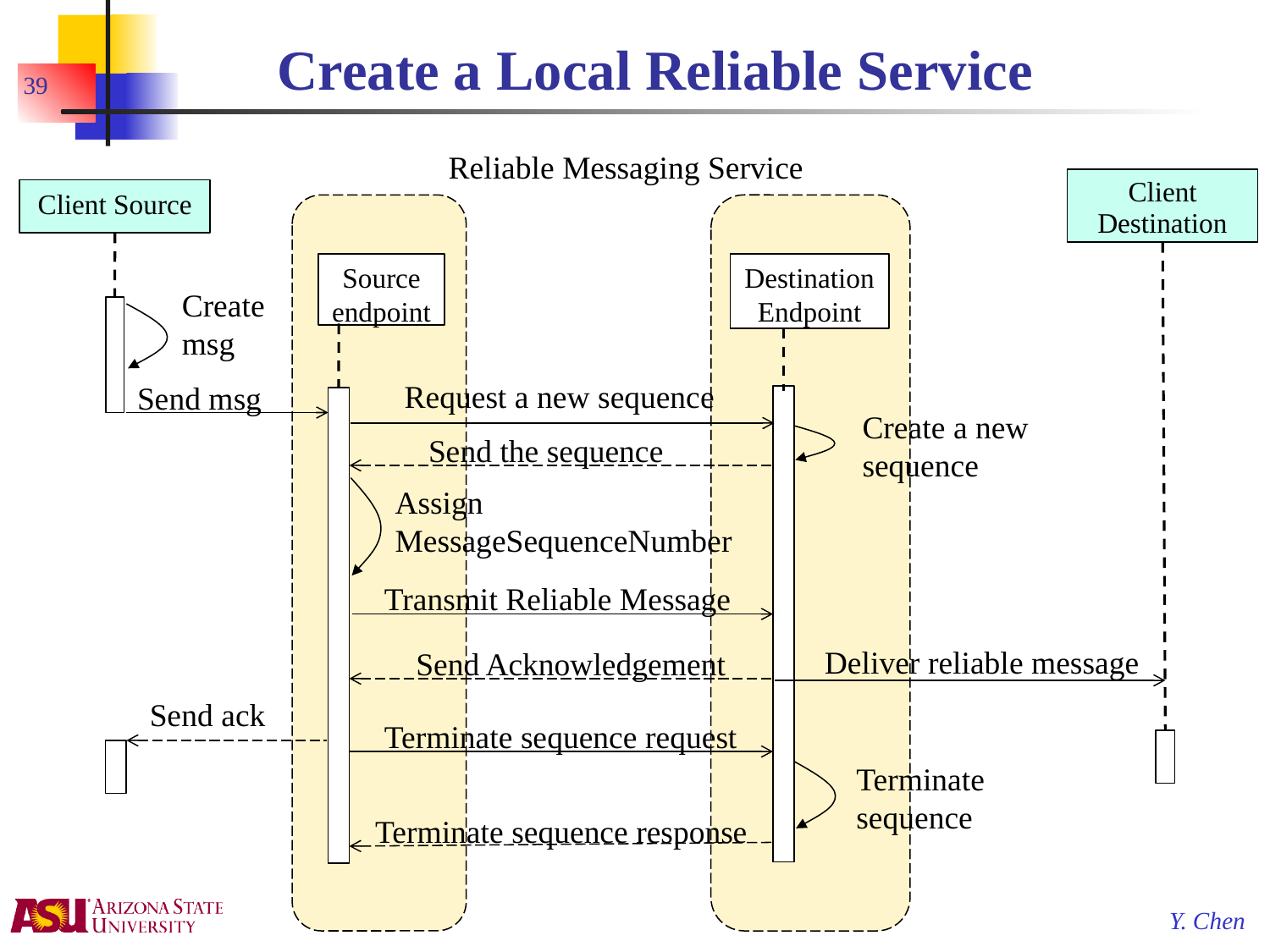

# Create a Local Reliable Service
39
Reliable Messaging Service
Client Destination
Client Source

Source endpoint
Destination Endpoint
Create msg

Request a new sequence
Send msg

Create a new sequence
Send the sequence

Assign
MessageSequenceNumber

Transmit Reliable Message
Deliver reliable message
Send Acknowledgement
Send ack
Terminate sequence request

Terminate sequence

Terminate sequence response